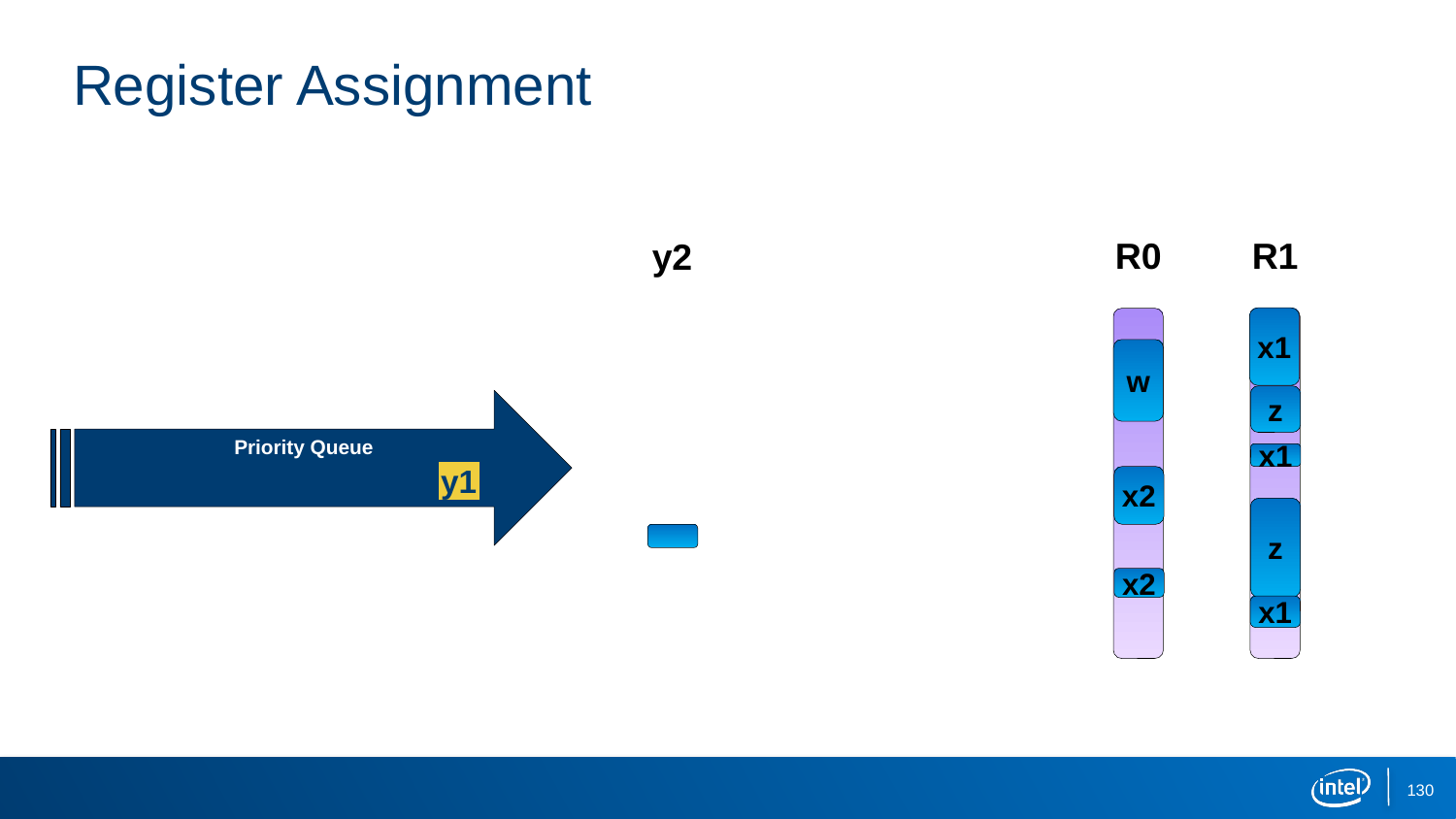

# Register Assignment

R0
R1
y2
x1

w
z
Priority Queue
x1
y1
x2
z

x2
x1
130